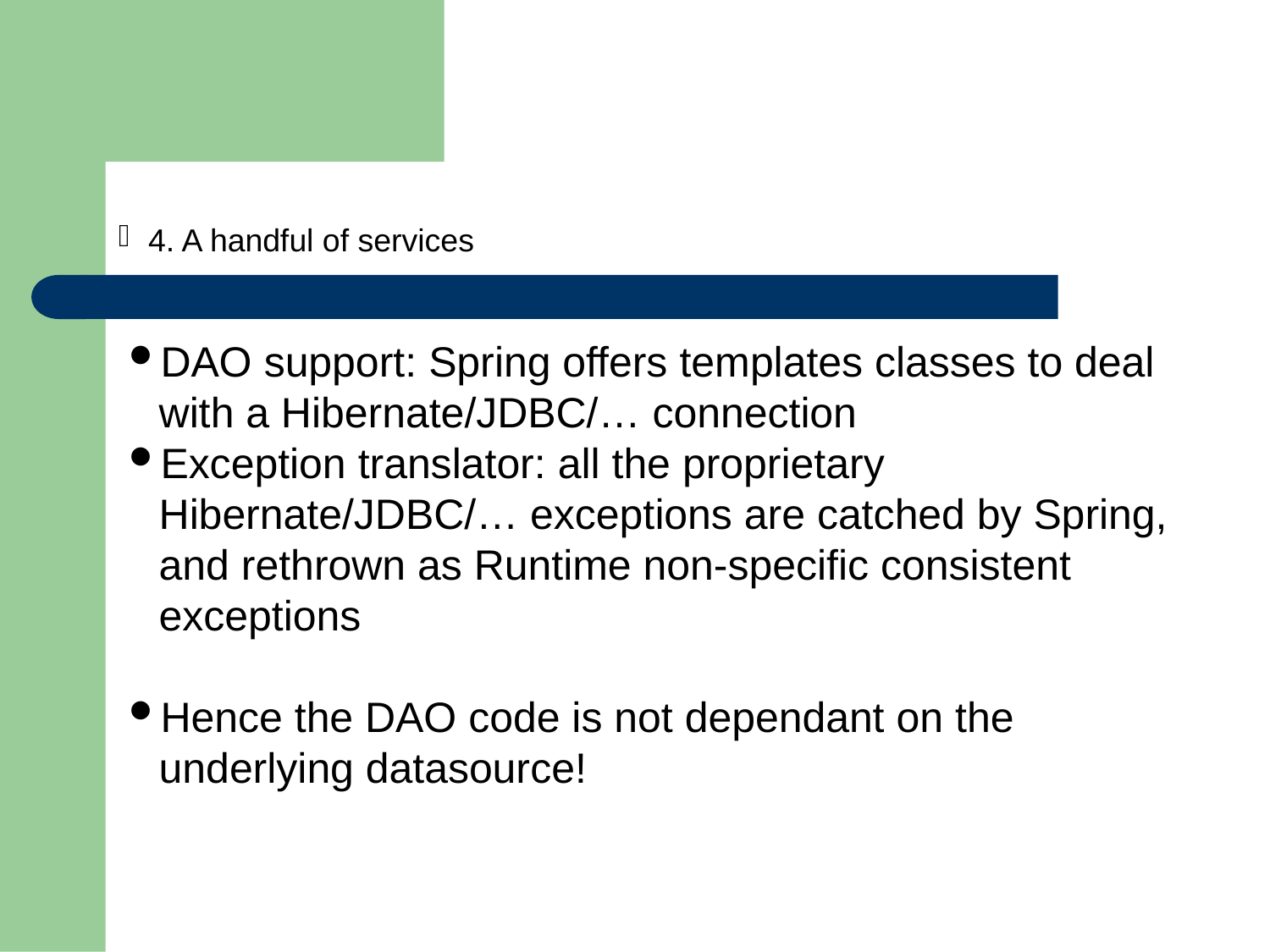

4. A handful of services
DAO support: Spring offers templates classes to deal with a Hibernate/JDBC/… connection
Exception translator: all the proprietary Hibernate/JDBC/… exceptions are catched by Spring, and rethrown as Runtime non-specific consistent exceptions

Hence the DAO code is not dependant on the underlying datasource!